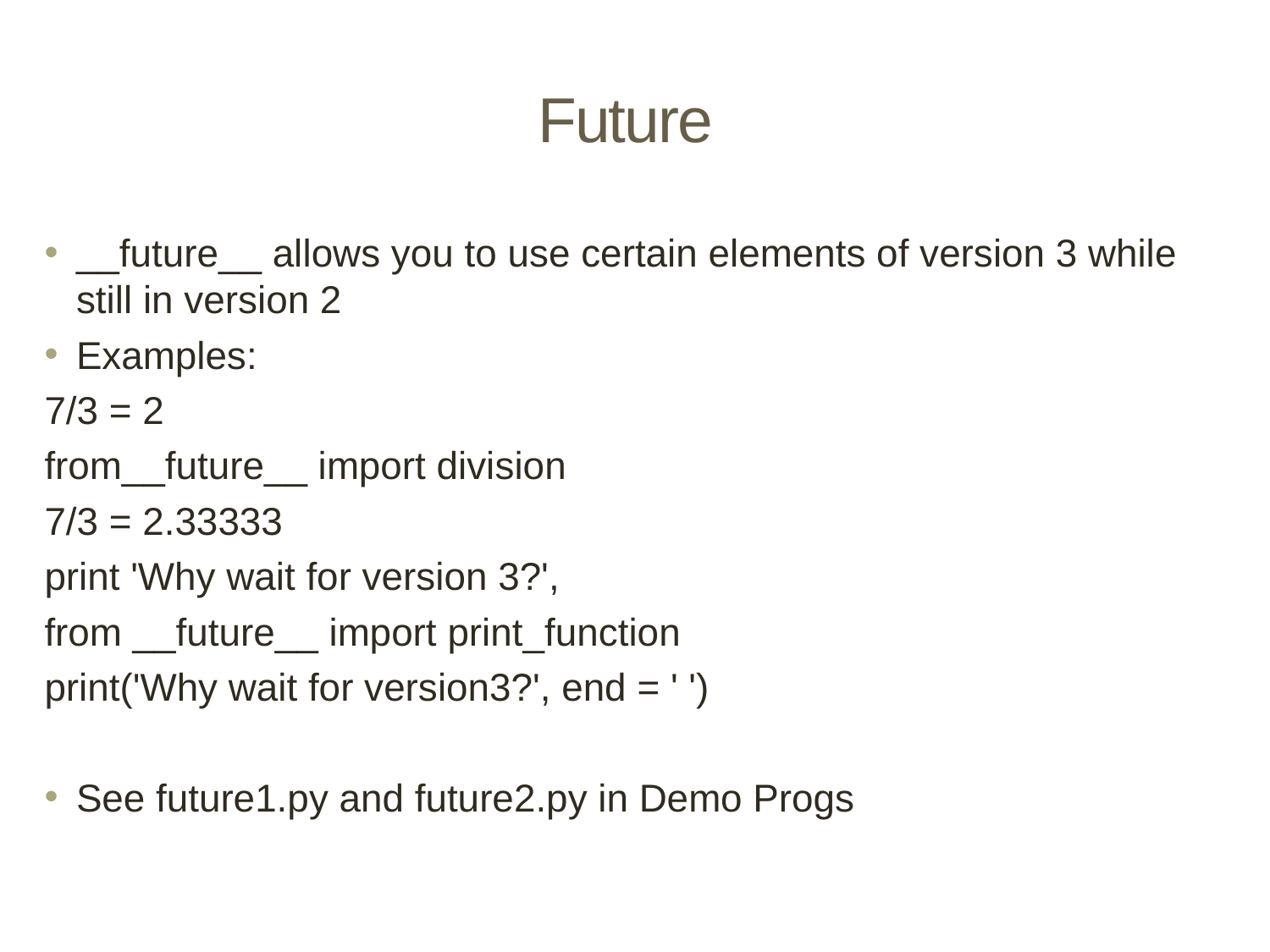

# Future
__future__ allows you to use certain elements of version 3 while still in version 2
Examples:
7/3 = 2
from__future__ import division
7/3 = 2.33333
print 'Why wait for version 3?',
from __future__ import print_function
print('Why wait for version3?', end = ' ')

See future1.py and future2.py in Demo Progs